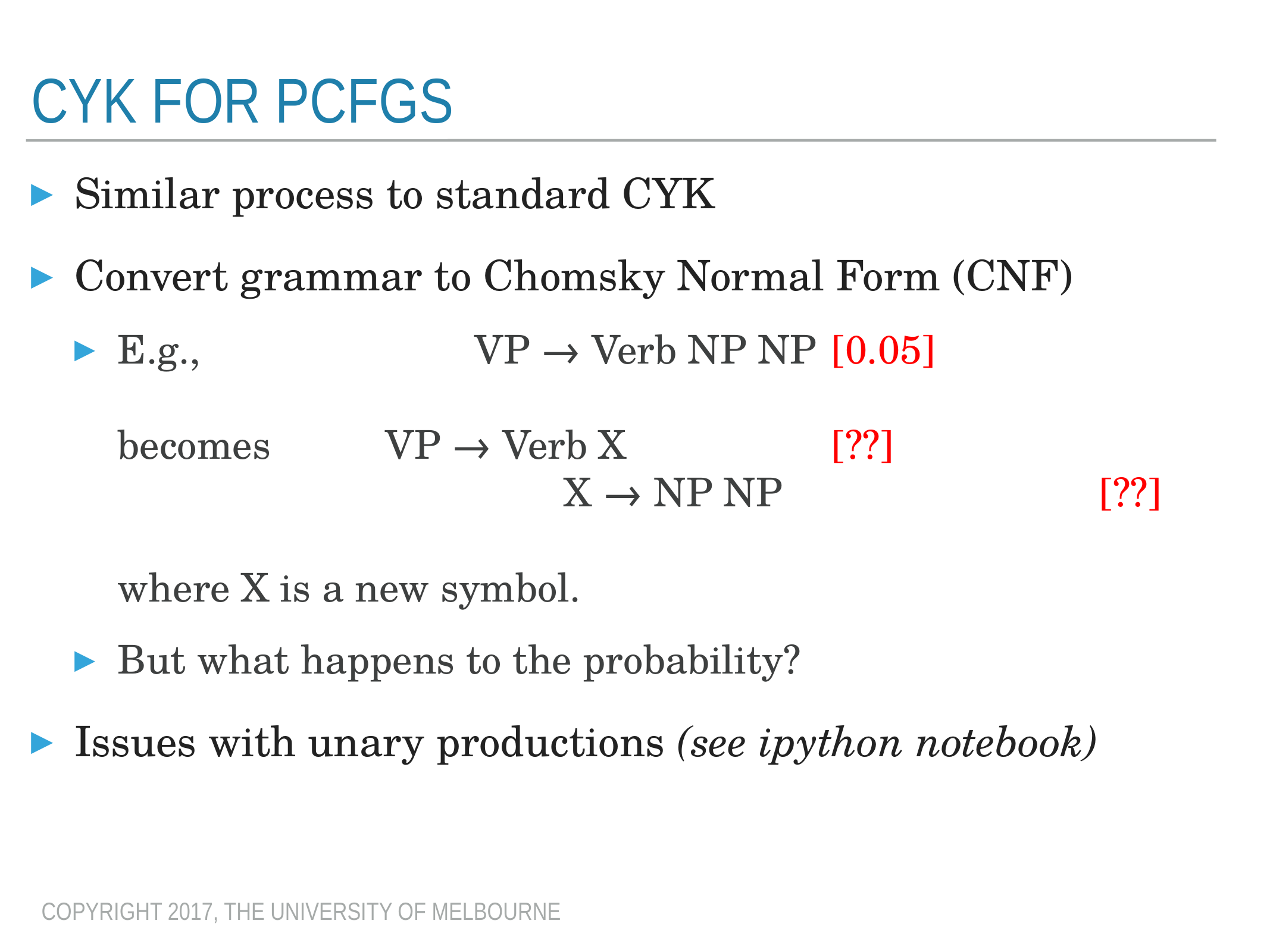

# CYK for PCFGS
Similar process to standard CYK
Convert grammar to Chomsky Normal Form (CNF)
E.g., 			VP → Verb NP NP	[0.05]
becomes		VP → Verb X			[??]
					X → NP NP				[??]
where X is a new symbol.
But what happens to the probability?
Issues with unary productions (see ipython notebook)